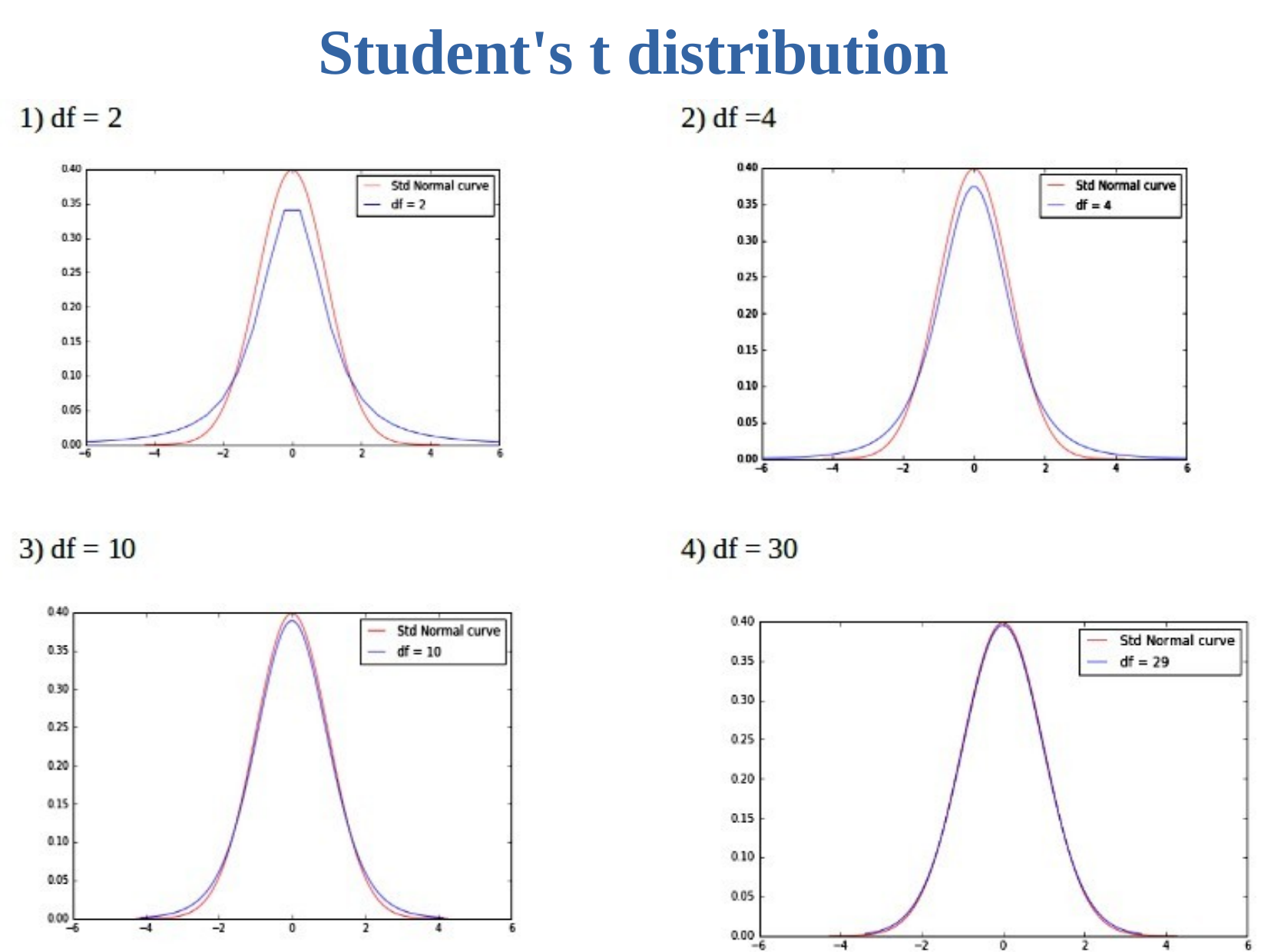

# Student's t distribution

Prof. Preet Kanwal